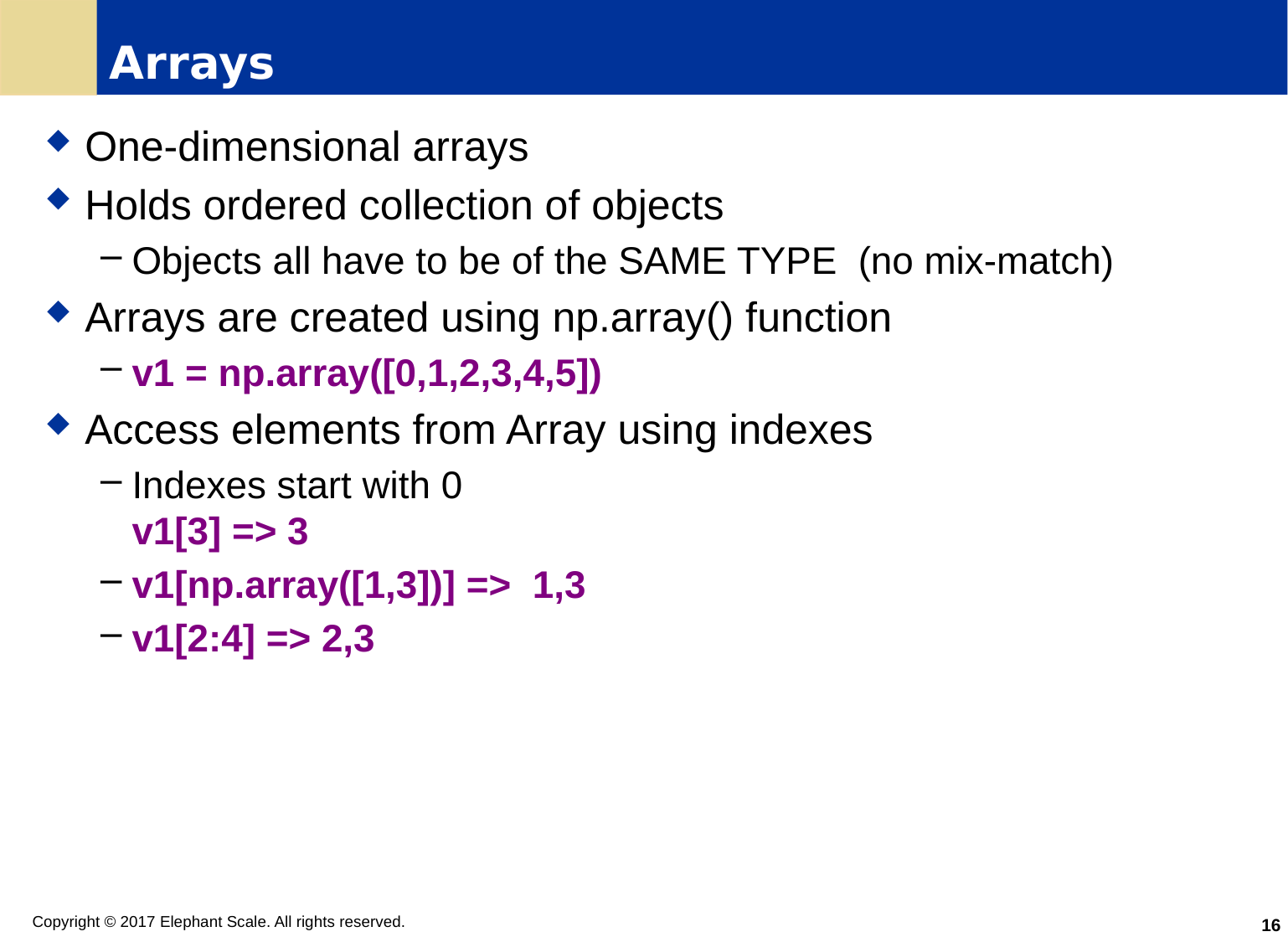

# Arrays
One-dimensional arrays
Holds ordered collection of objects
Objects all have to be of the SAME TYPE  (no mix-match)
Arrays are created using np.array() function
v1 = np.array([0,1,2,3,4,5])
Access elements from Array using indexes
Indexes start with 0
v1[3] => 3
v1[np.array([1,3])] =>  1,3
v1[2:4] => 2,3

16
Copyright © 2017 Elephant Scale. All rights reserved.